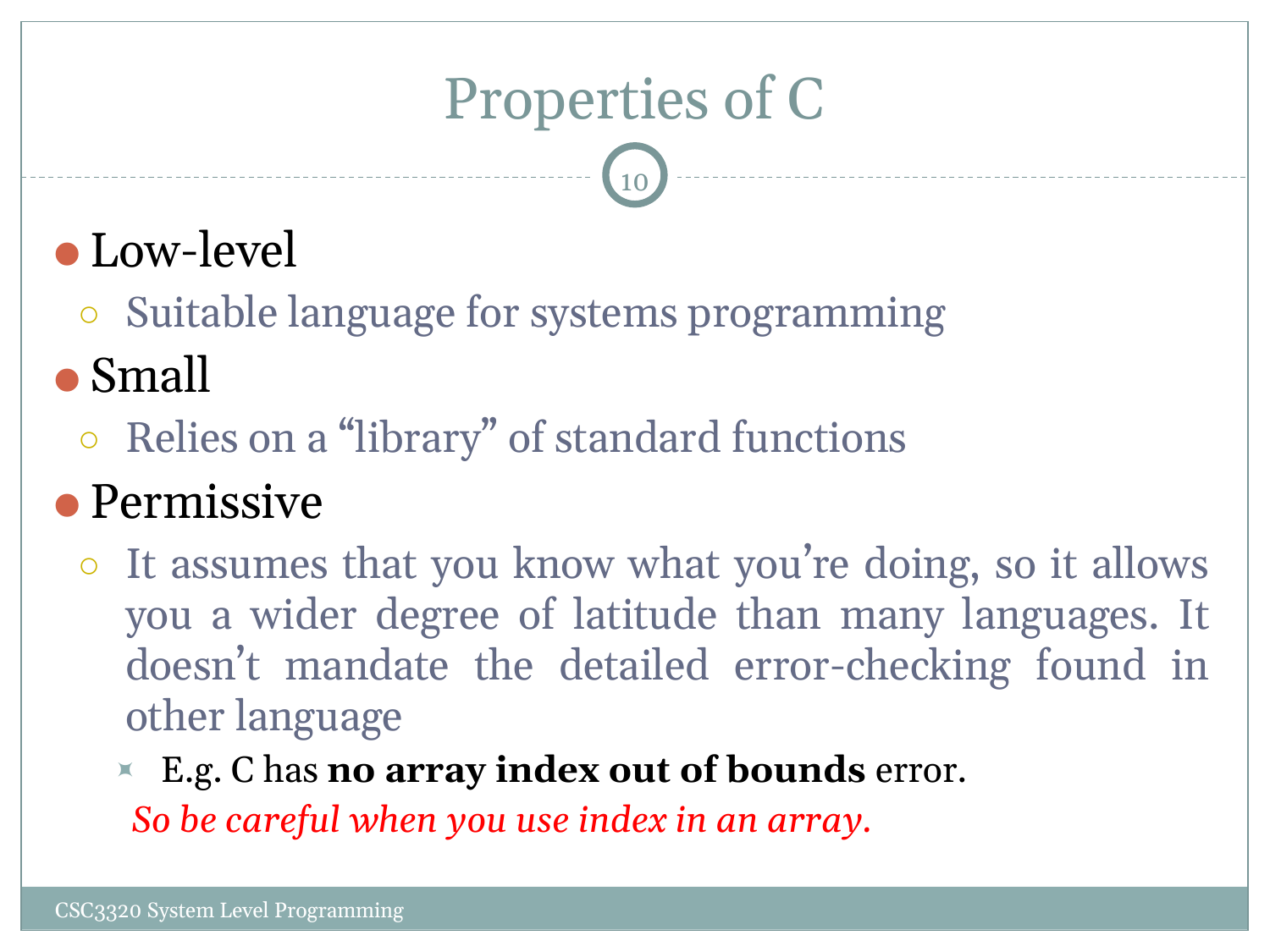

# Properties of C
10
Low-level
Suitable language for systems programming
Small
Relies on a “library” of standard functions
Permissive
It assumes that you know what you’re doing, so it allows you a wider degree of latitude than many languages. It doesn’t mandate the detailed error-checking found in other language
E.g. C has no array index out of bounds error.
	So be careful when you use index in an array.
CSC3320 System Level Programming